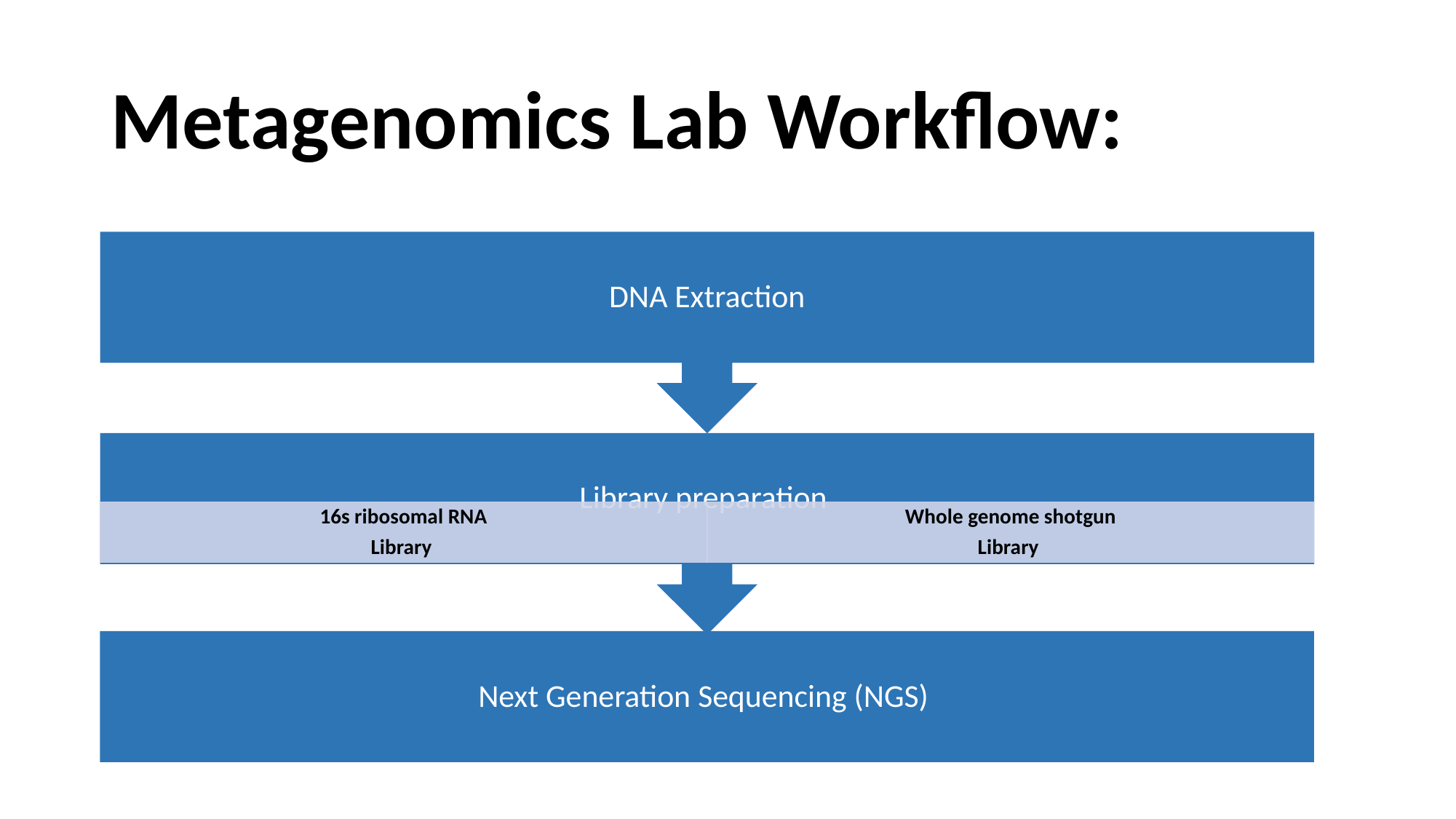

# Metagenomics Lab Workflow:

Next Generation Sequencing (NGS)
Library preparation
16s ribosomal RNA
Library
Whole genome shotgun
Library
DNA Extraction